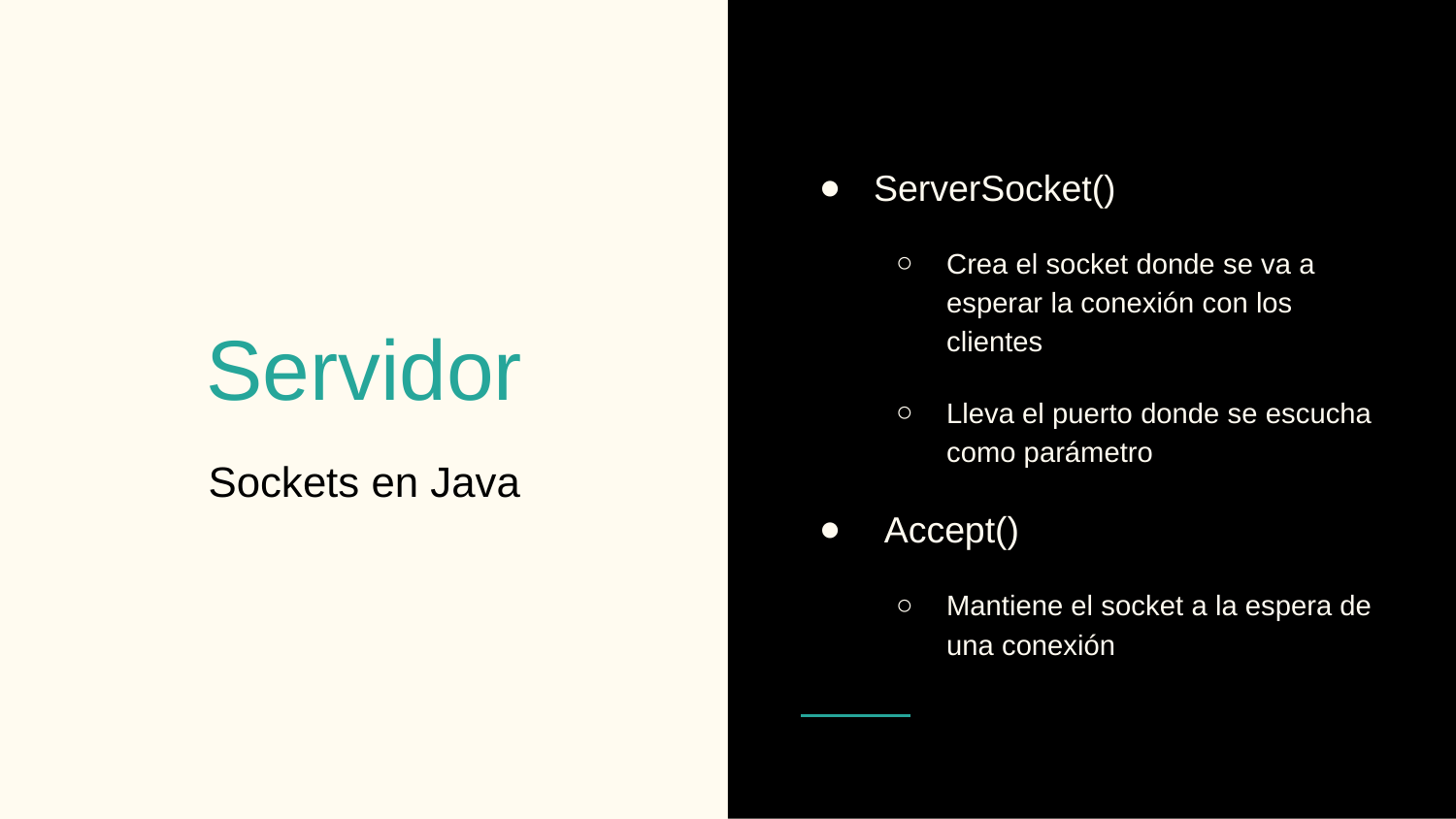

ServerSocket()
Crea el socket donde se va a esperar la conexión con los clientes
Lleva el puerto donde se escucha como parámetro
 Accept()
Mantiene el socket a la espera de una conexión
# Servidor
Sockets en Java